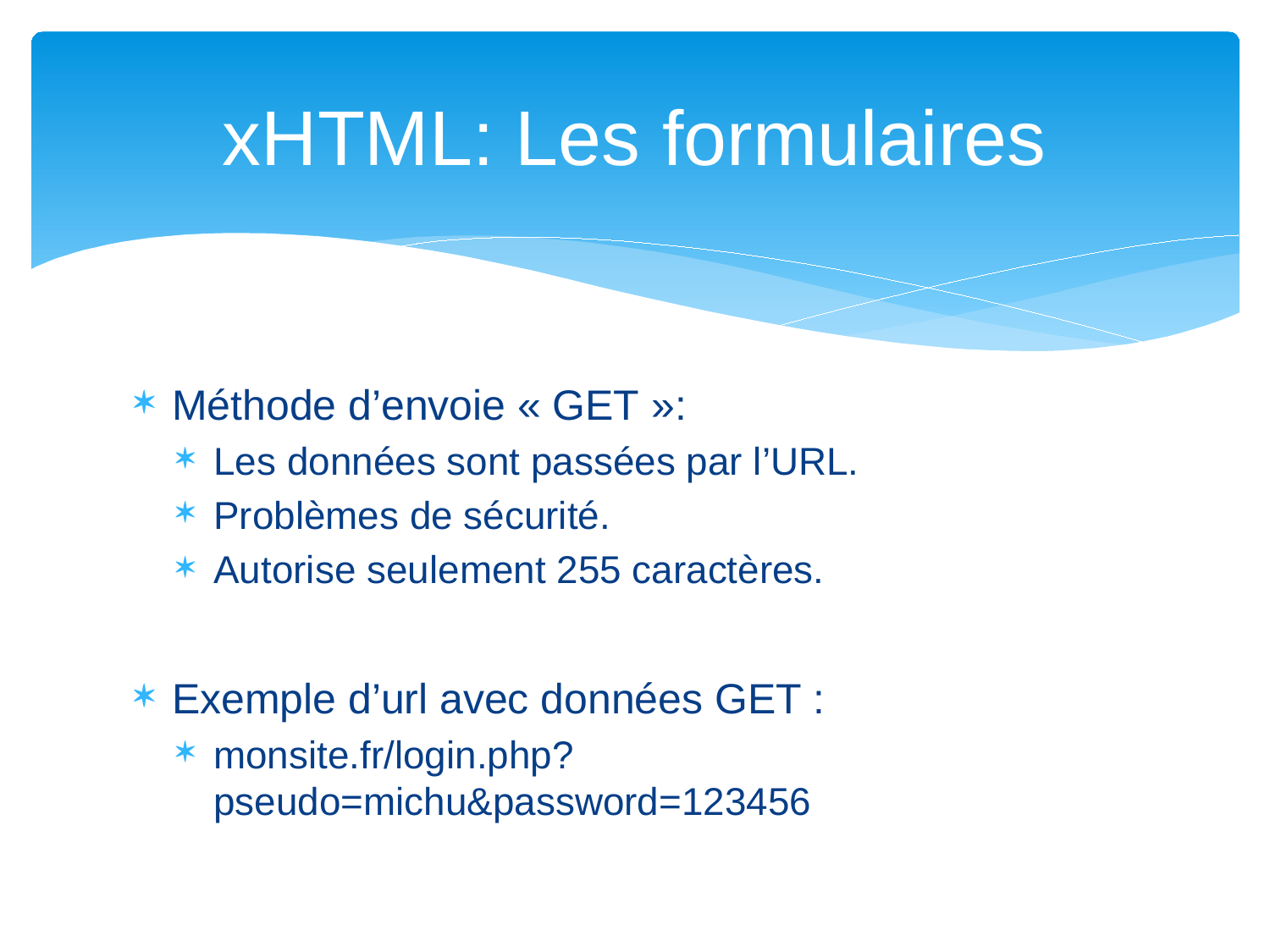

# xHTML: Les formulaires
Méthode d’envoie « GET »:
Les données sont passées par l’URL.
Problèmes de sécurité.
Autorise seulement 255 caractères.

Exemple d’url avec données GET :
monsite.fr/login.php?pseudo=michu&password=123456